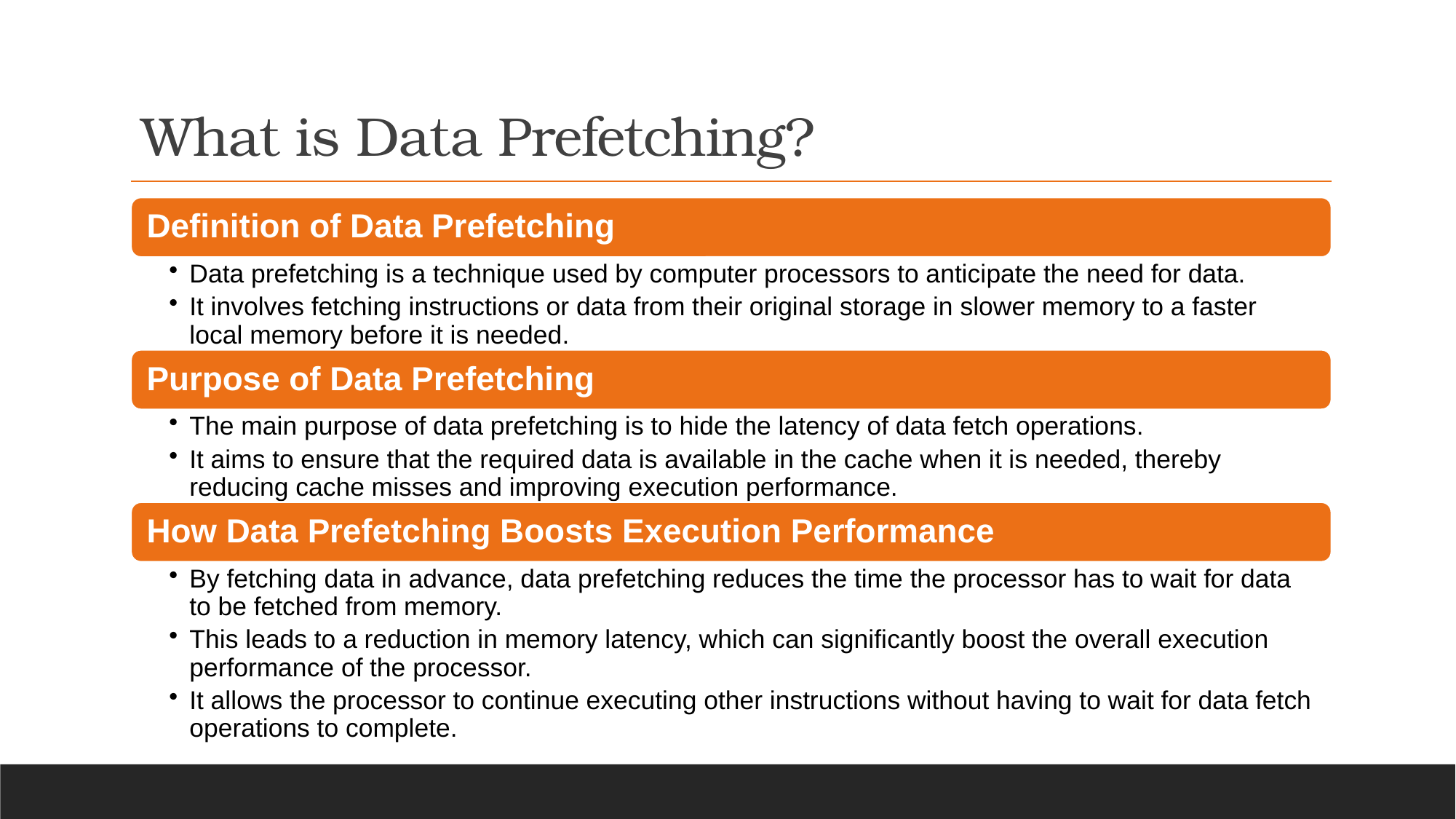

What is Data Prefetching?
Definition of Data Prefetching
Data prefetching is a technique used by computer processors to anticipate the need for data.
It involves fetching instructions or data from their original storage in slower memory to a faster local memory before it is needed.
Purpose of Data Prefetching
The main purpose of data prefetching is to hide the latency of data fetch operations.
It aims to ensure that the required data is available in the cache when it is needed, thereby reducing cache misses and improving execution performance.
How Data Prefetching Boosts Execution Performance
By fetching data in advance, data prefetching reduces the time the processor has to wait for data to be fetched from memory.
This leads to a reduction in memory latency, which can significantly boost the overall execution performance of the processor.
It allows the processor to continue executing other instructions without having to wait for data fetch operations to complete.